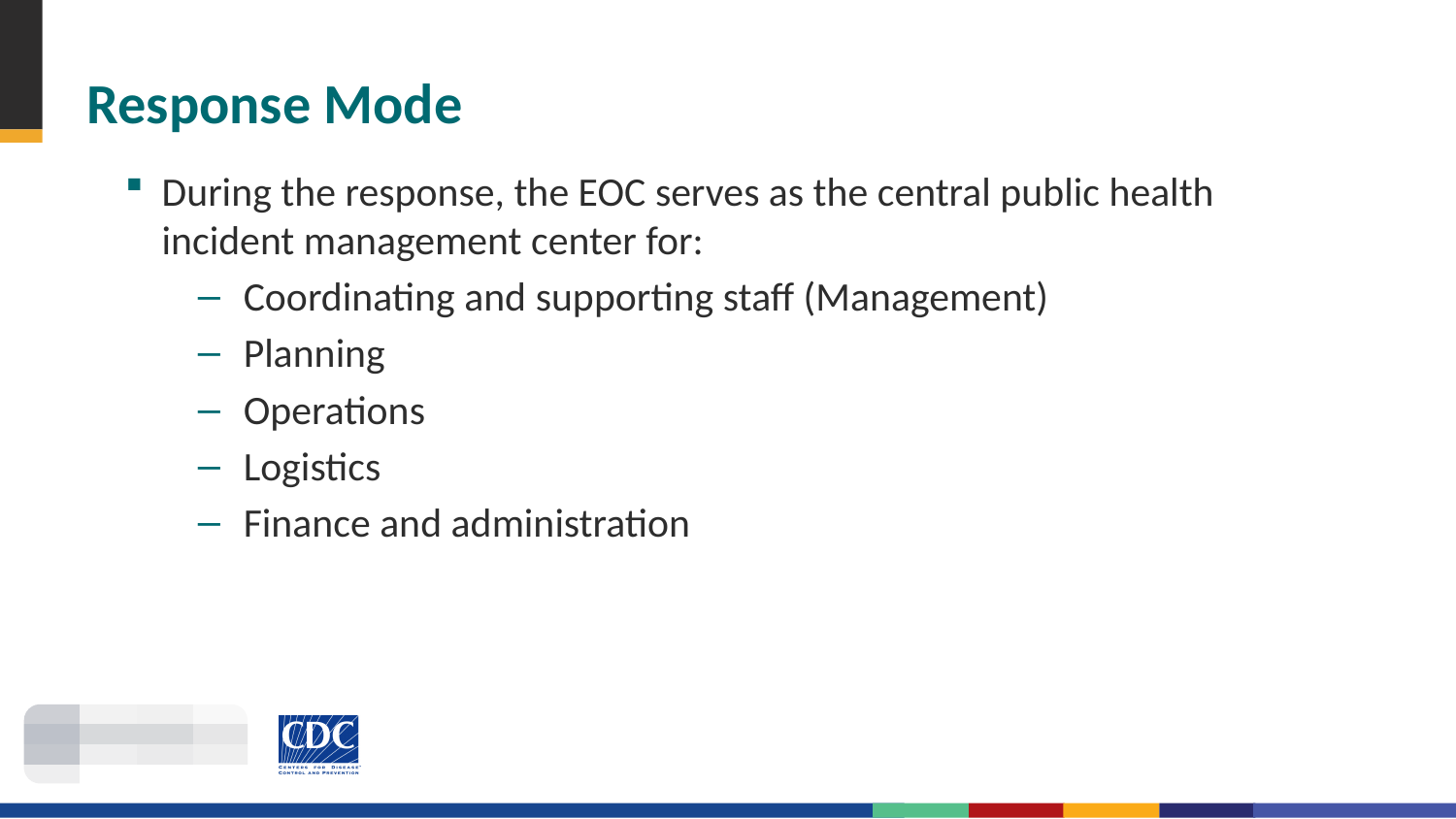

# Response Mode
During the response, the EOC serves as the central public health incident management center for:
Coordinating and supporting staff (Management)
Planning
Operations
Logistics
Finance and administration